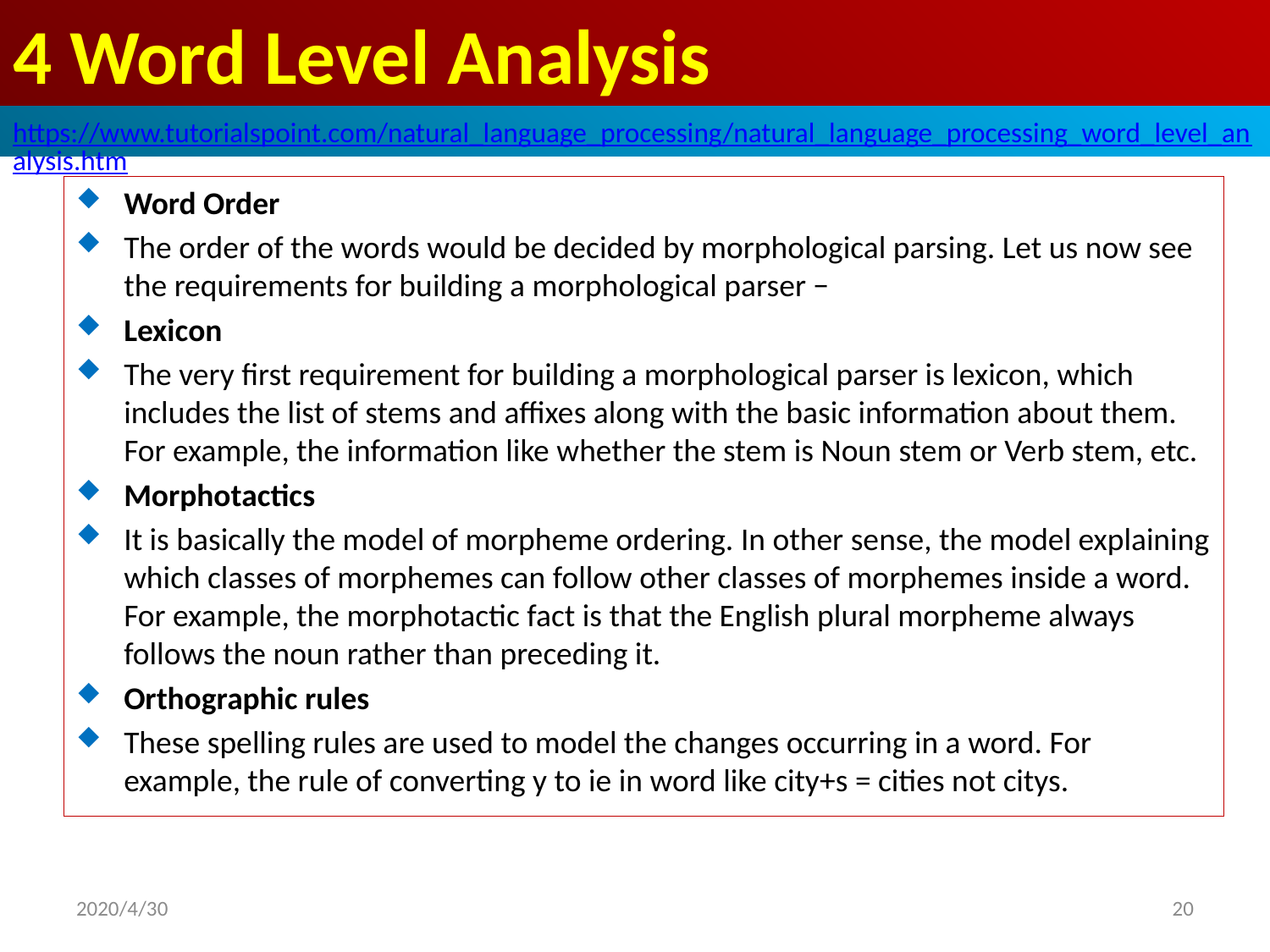

# 4 Word Level Analysis
https://www.tutorialspoint.com/natural_language_processing/natural_language_processing_word_level_analysis.htm
Word Order
The order of the words would be decided by morphological parsing. Let us now see the requirements for building a morphological parser −
Lexicon
The very first requirement for building a morphological parser is lexicon, which includes the list of stems and affixes along with the basic information about them. For example, the information like whether the stem is Noun stem or Verb stem, etc.
Morphotactics
It is basically the model of morpheme ordering. In other sense, the model explaining which classes of morphemes can follow other classes of morphemes inside a word. For example, the morphotactic fact is that the English plural morpheme always follows the noun rather than preceding it.
Orthographic rules
These spelling rules are used to model the changes occurring in a word. For example, the rule of converting y to ie in word like city+s = cities not citys.

2020/4/30
20